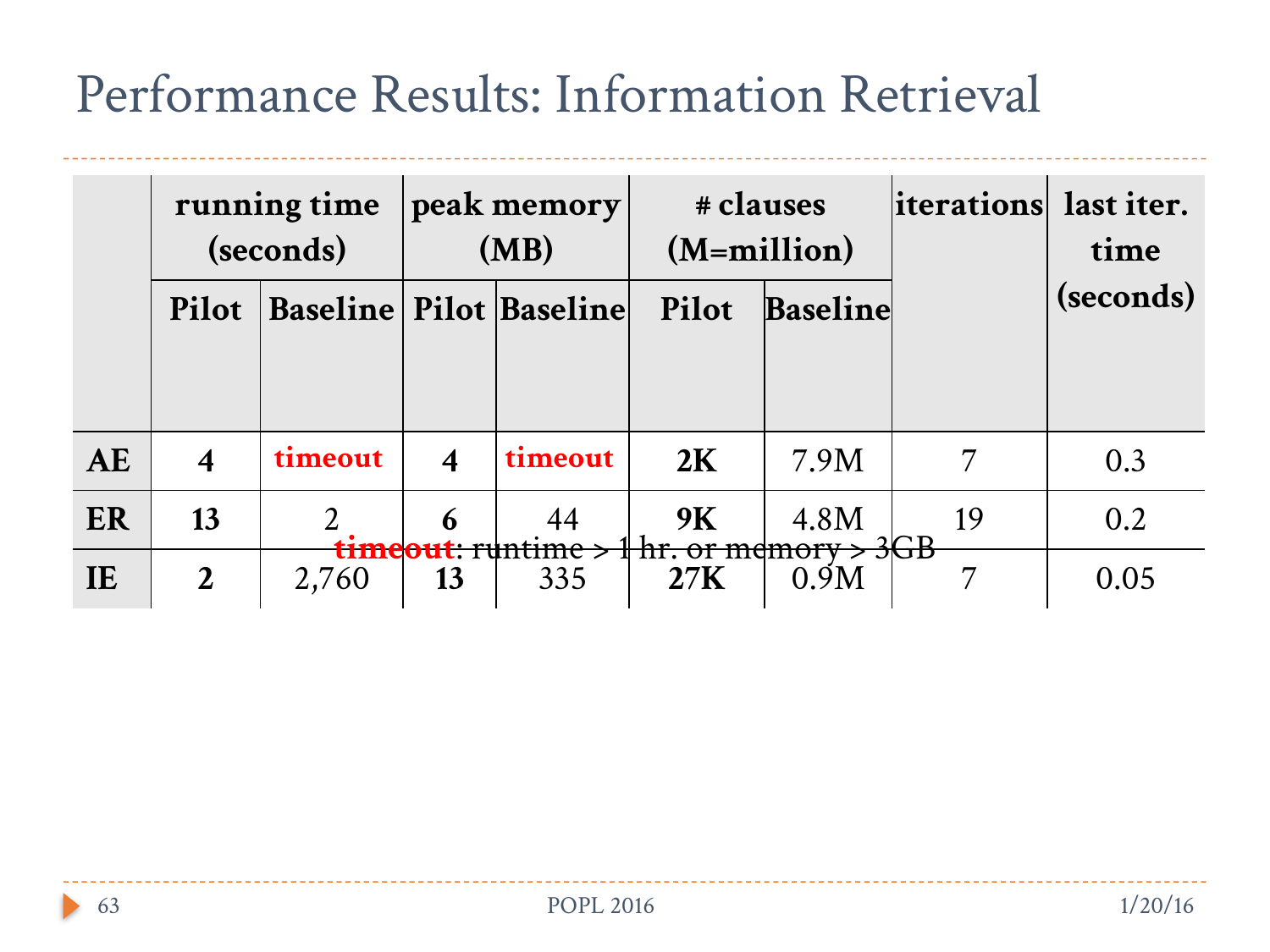

# Performance Results: Information Retrieval
|  | running time (seconds) |  | peak memory (MB) |  | # clauses (M=million) |  | iterations | last iter. time (seconds) |
| --- | --- | --- | --- | --- | --- | --- | --- | --- |
|  | Pilot | Baseline | Pilot | Baseline | Pilot | Baseline |  |  |
| AE | 4 | timeout | 4 | timeout | 2K | 7.9M | 7 | 0.3 |
| ER | 13 | 2 | 6 | 44 | 9K | 4.8M | 19 | 0.2 |
| IE | 2 | 2,760 | 13 | 335 | 27K | 0.9M | 7 | 0.05 |
timeout: runtime > 1 hr. or memory > 3GB
63
POPL 2016
1/20/16